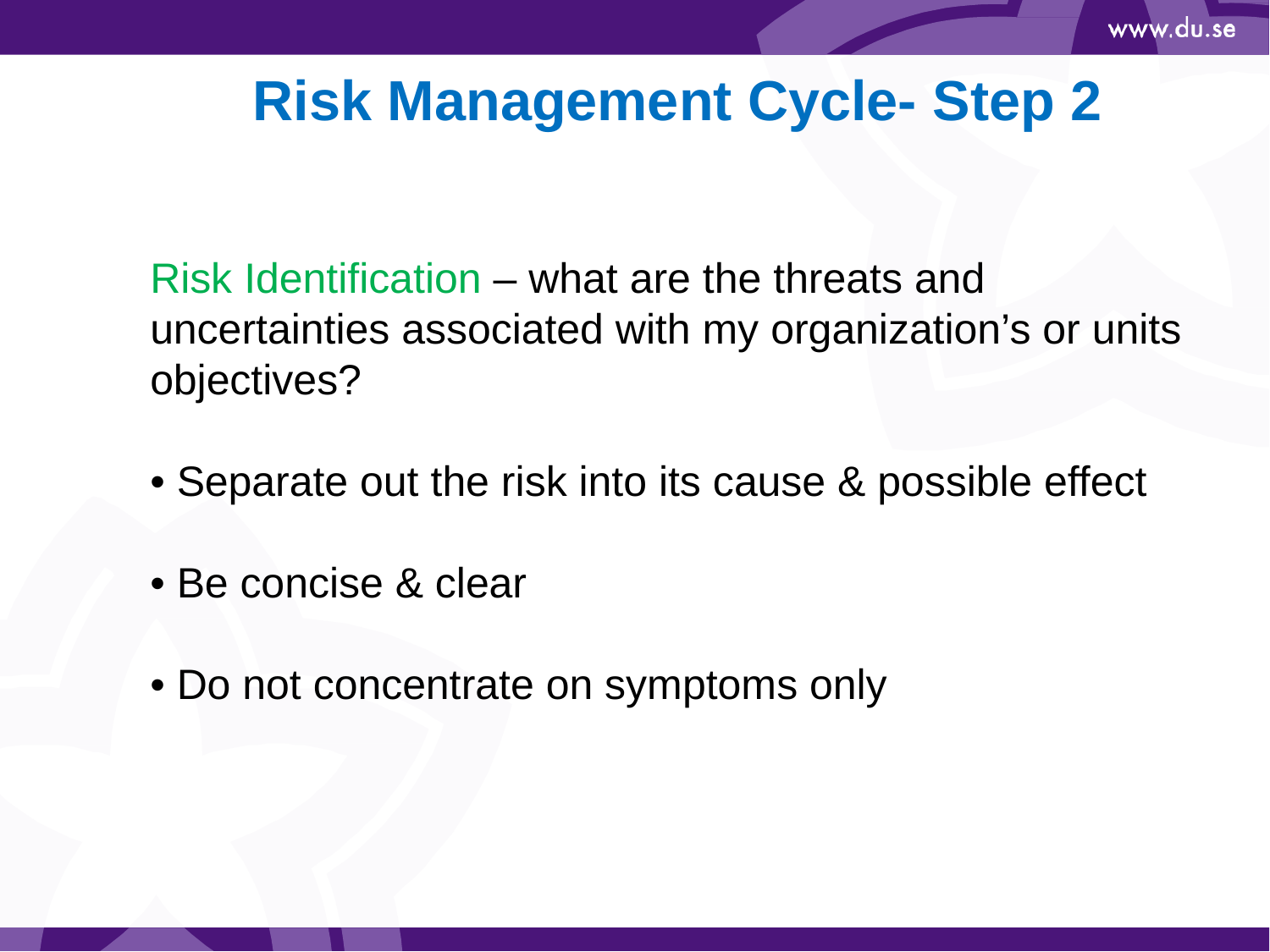

# Risk Management Cycle- Step 2

Risk Identification – what are the threats and uncertainties associated with my organization’s or units objectives?

• Separate out the risk into its cause & possible effect

• Be concise & clear

• Do not concentrate on symptoms only